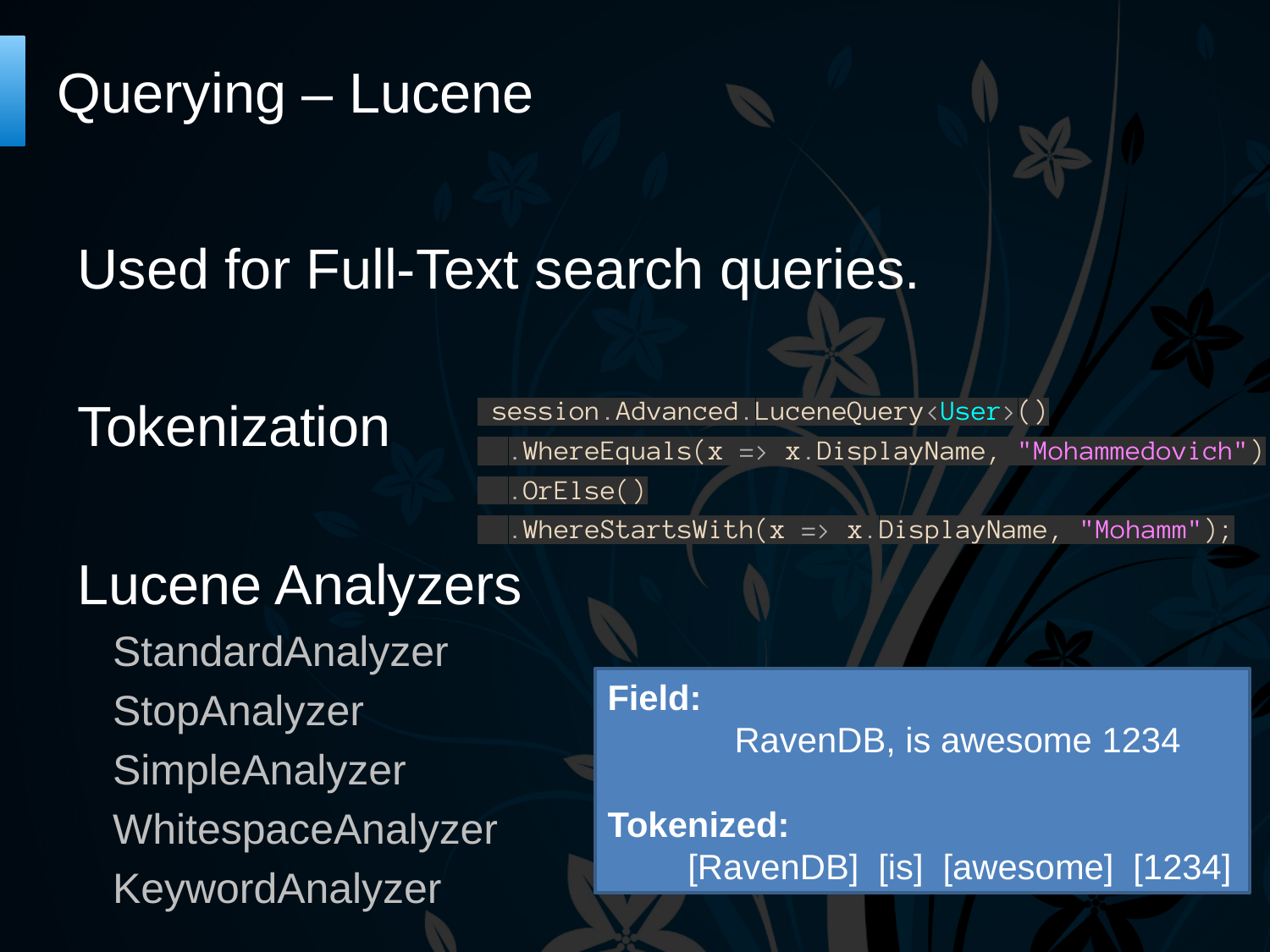

# Querying – Lucene
Used for Full-Text search queries.

Tokenization

Lucene Analyzers
StandardAnalyzer
StopAnalyzer
SimpleAnalyzer
WhitespaceAnalyzer
KeywordAnalyzer

 session.Advanced.LuceneQuery<User>()
  .WhereEquals(x => x.DisplayName, "Mohammedovich")
  .OrElse()
  .WhereStartsWith(x => x.DisplayName, "Mohamm");
Field:
	RavenDB, is awesome 1234

Tokenized:
          [RavenDB]  [is]  [awesome]  [1234]